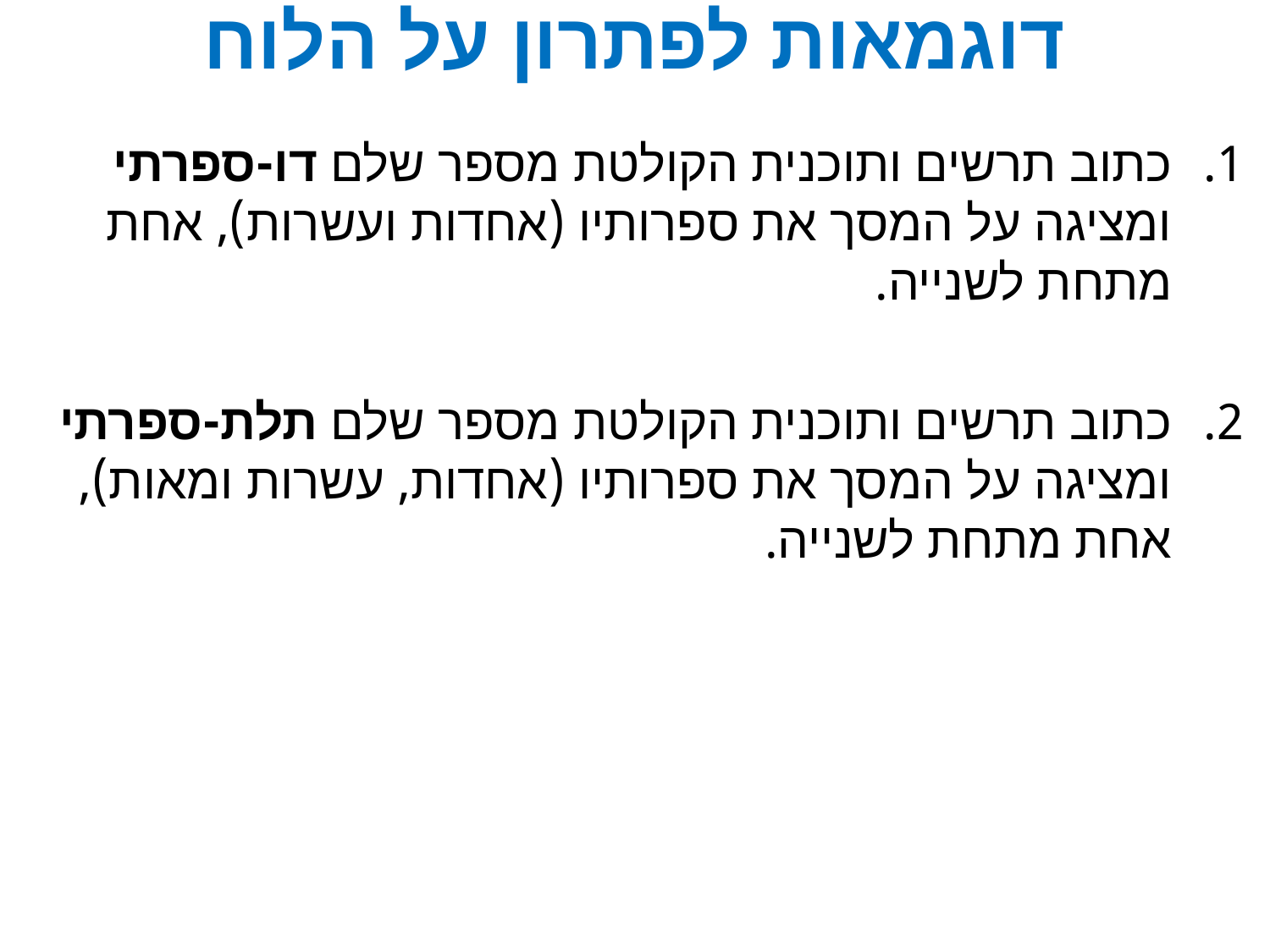

דוגמאות לפתרון על הלוח
כתוב תרשים ותוכנית הקולטת מספר שלם דו-ספרתי ומציגה על המסך את ספרותיו (אחדות ועשרות), אחת מתחת לשנייה.

כתוב תרשים ותוכנית הקולטת מספר שלם תלת-ספרתי ומציגה על המסך את ספרותיו (אחדות, עשרות ומאות), אחת מתחת לשנייה.